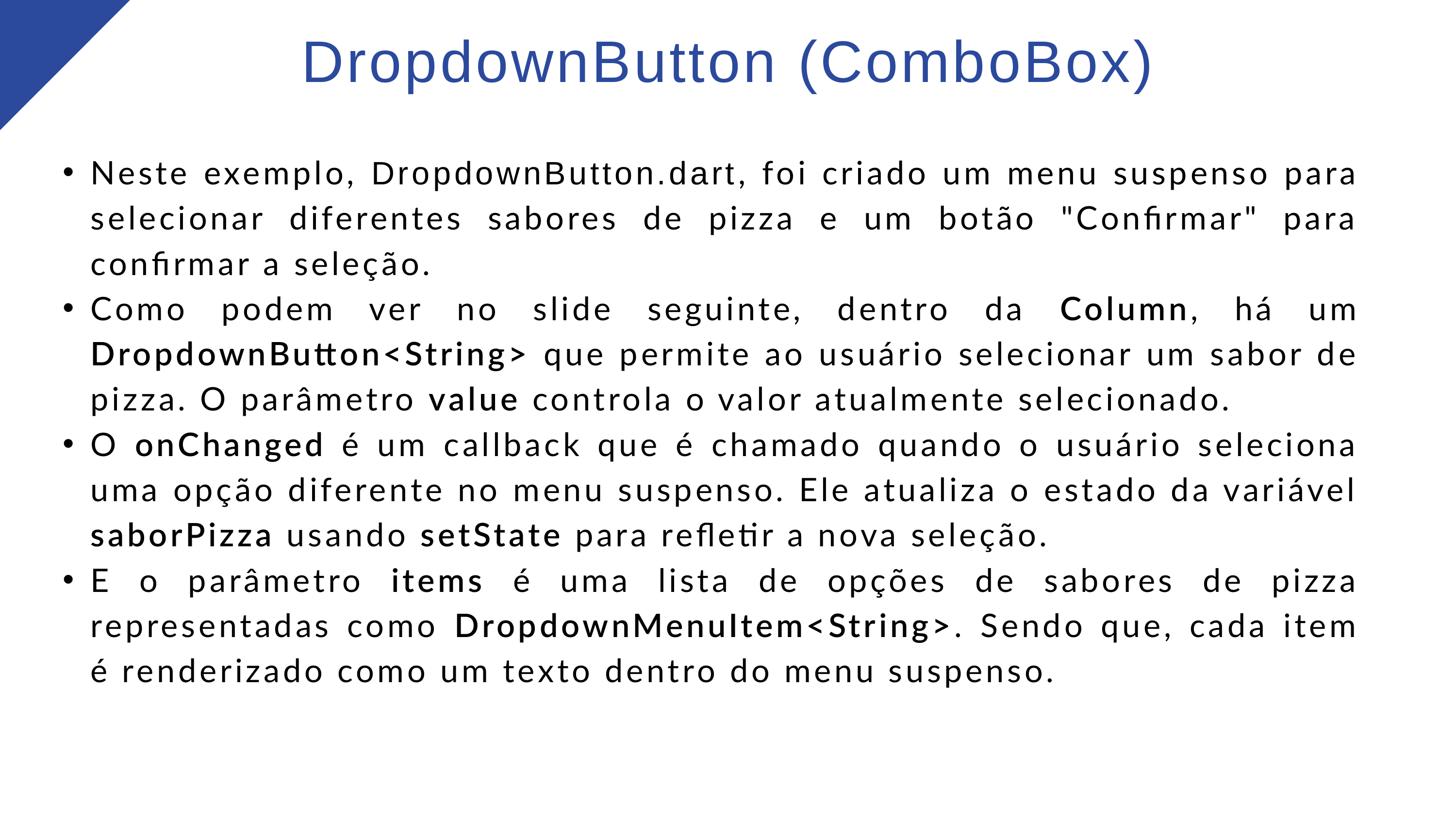

DropdownButton (ComboBox)
Neste exemplo, DropdownButton.dart, foi criado um menu suspenso para selecionar diferentes sabores de pizza e um botão "Confirmar" para confirmar a seleção.
Como podem ver no slide seguinte, dentro da Column, há um DropdownButton<String> que permite ao usuário selecionar um sabor de pizza. O parâmetro value controla o valor atualmente selecionado.
O onChanged é um callback que é chamado quando o usuário seleciona uma opção diferente no menu suspenso. Ele atualiza o estado da variável saborPizza usando setState para refletir a nova seleção.
E o parâmetro items é uma lista de opções de sabores de pizza representadas como DropdownMenuItem<String>. Sendo que, cada item é renderizado como um texto dentro do menu suspenso.